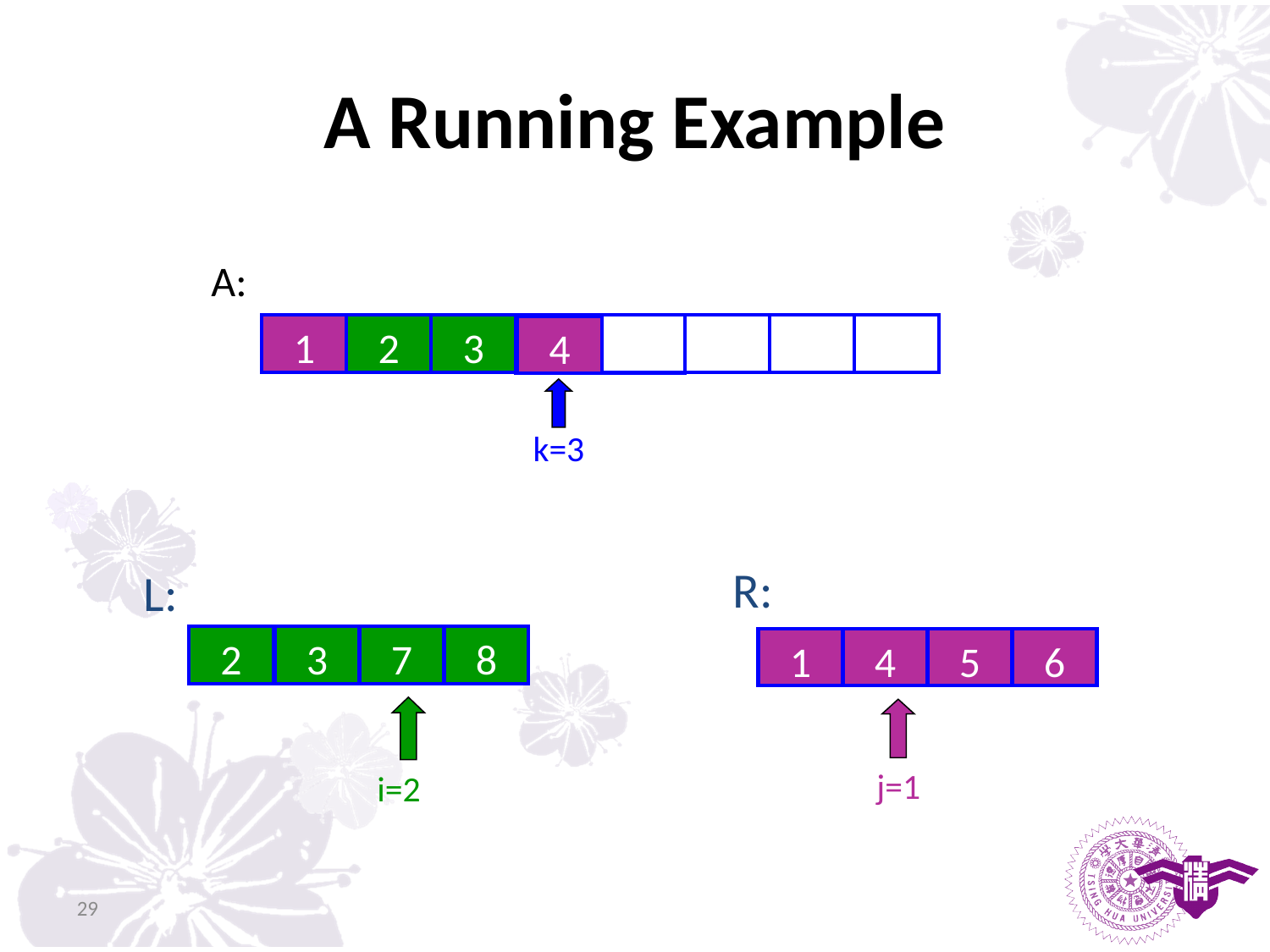

# A Running Example

A:
1
2
3

6
10
14
4

k=3
R:
L:
3
2
15
3
28
7
30
8
6
1
10
4
14
5
22
6

j=1
i=2
29